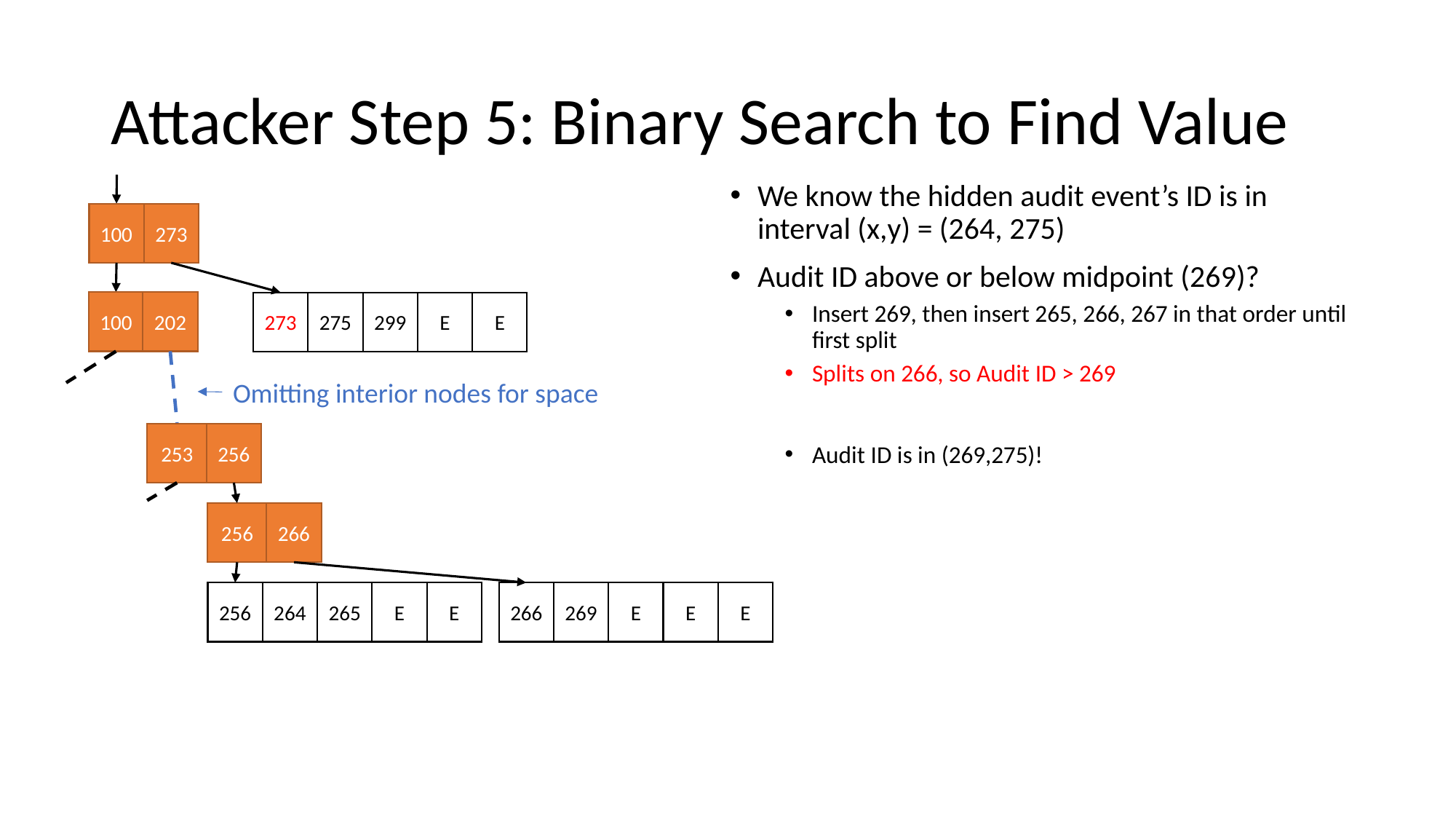

# Attacker Step 5: Binary Search to Find Value
We know the hidden audit event’s ID is in interval (x,y) = (264, 275)
Audit ID above or below midpoint (269)?
Insert 269, then insert 265, 266, 267 in that order until first split
Splits on 266, so Audit ID > 269

Audit ID is in (269,275)!

273
100
100
202
E
E
275
299
273
Omitting interior nodes for space
253
256
256
266
E
269
E
E
266
E
264
E
265
256